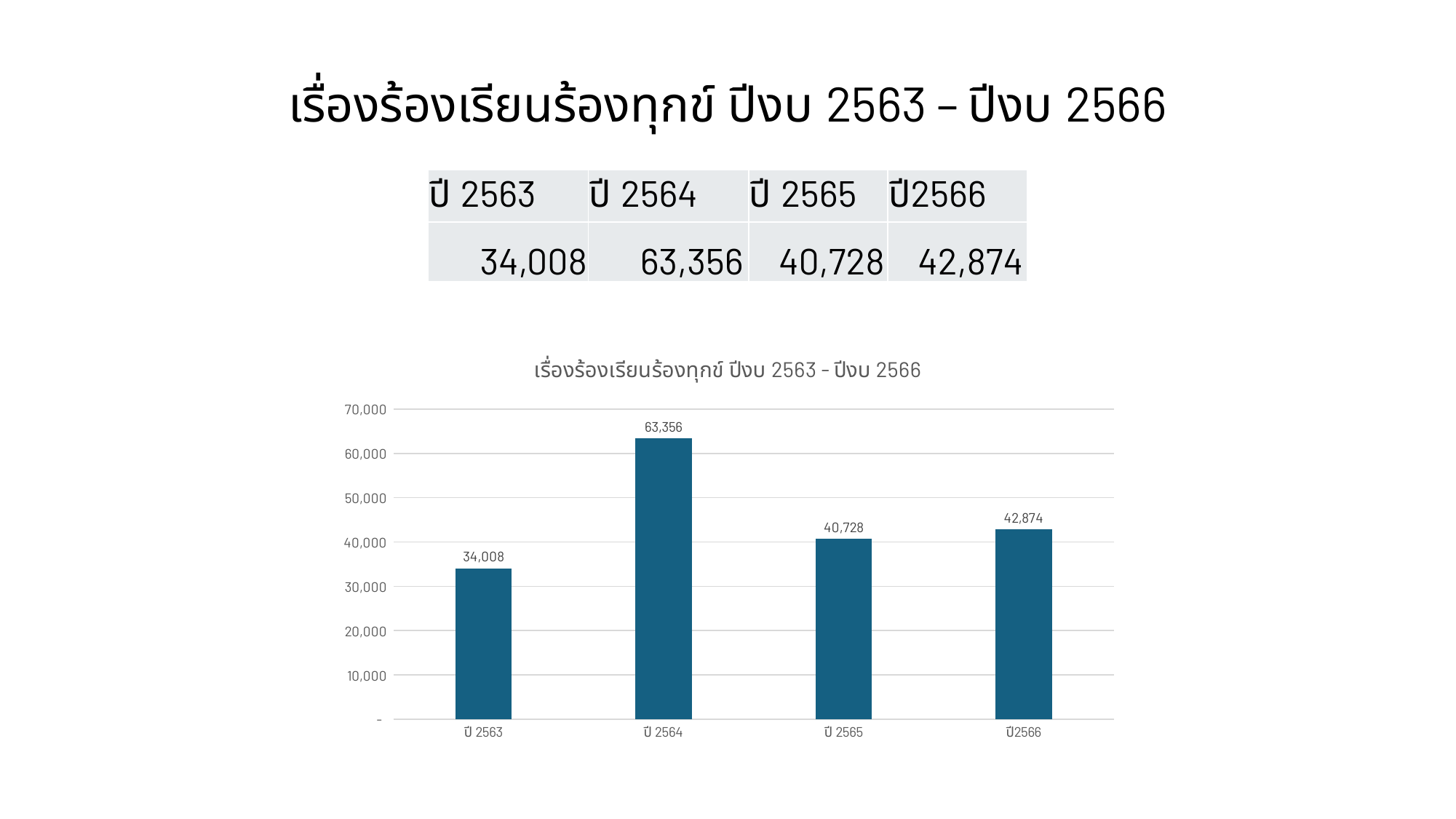

เรื่องร้องเรียนร้องทุกข์ ปีงบ 2563 – ปีงบ 2566
| ปี 2563 | ปี 2564 | ปี 2565 | ปี2566 |
| --- | --- | --- | --- |
| 34,008 | 63,356 | 40,728 | 42,874 |

### Chart: เรื่องร้องเรียนร้องทุกข์ ปีงบ 2563 - ปีงบ 2566

| Category |  |
|---|---|
| ปี 2563 | 34008.0 |
| ปี 2564 | 63356.0 |
| ปี 2565 | 40728.0 |
| ปี2566 | 42874.0 |